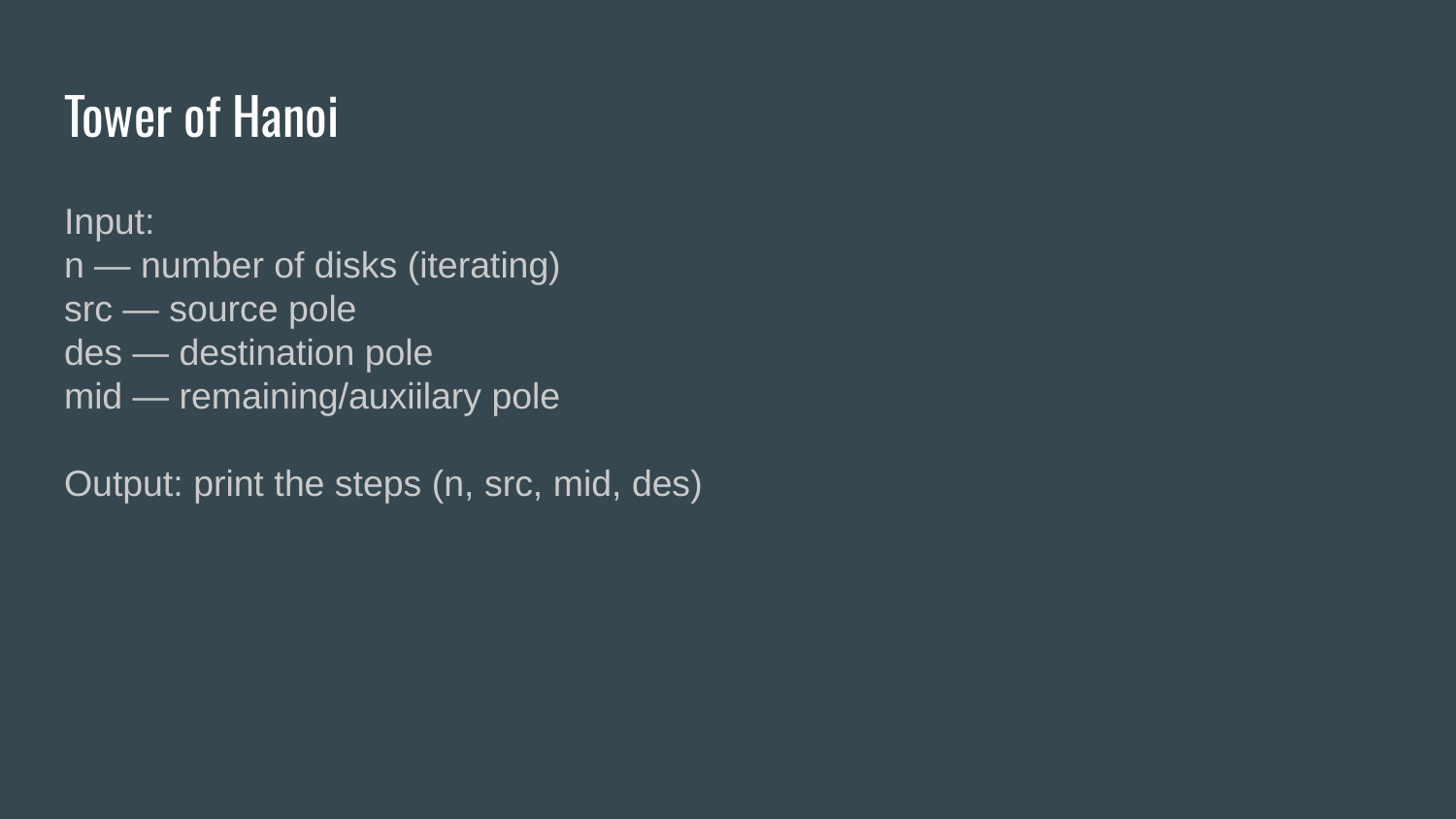

# Tower of Hanoi
Input:
n — number of disks (iterating)
src — source pole
des — destination pole
mid — remaining/auxiilary pole

Output: print the steps (n, src, mid, des)